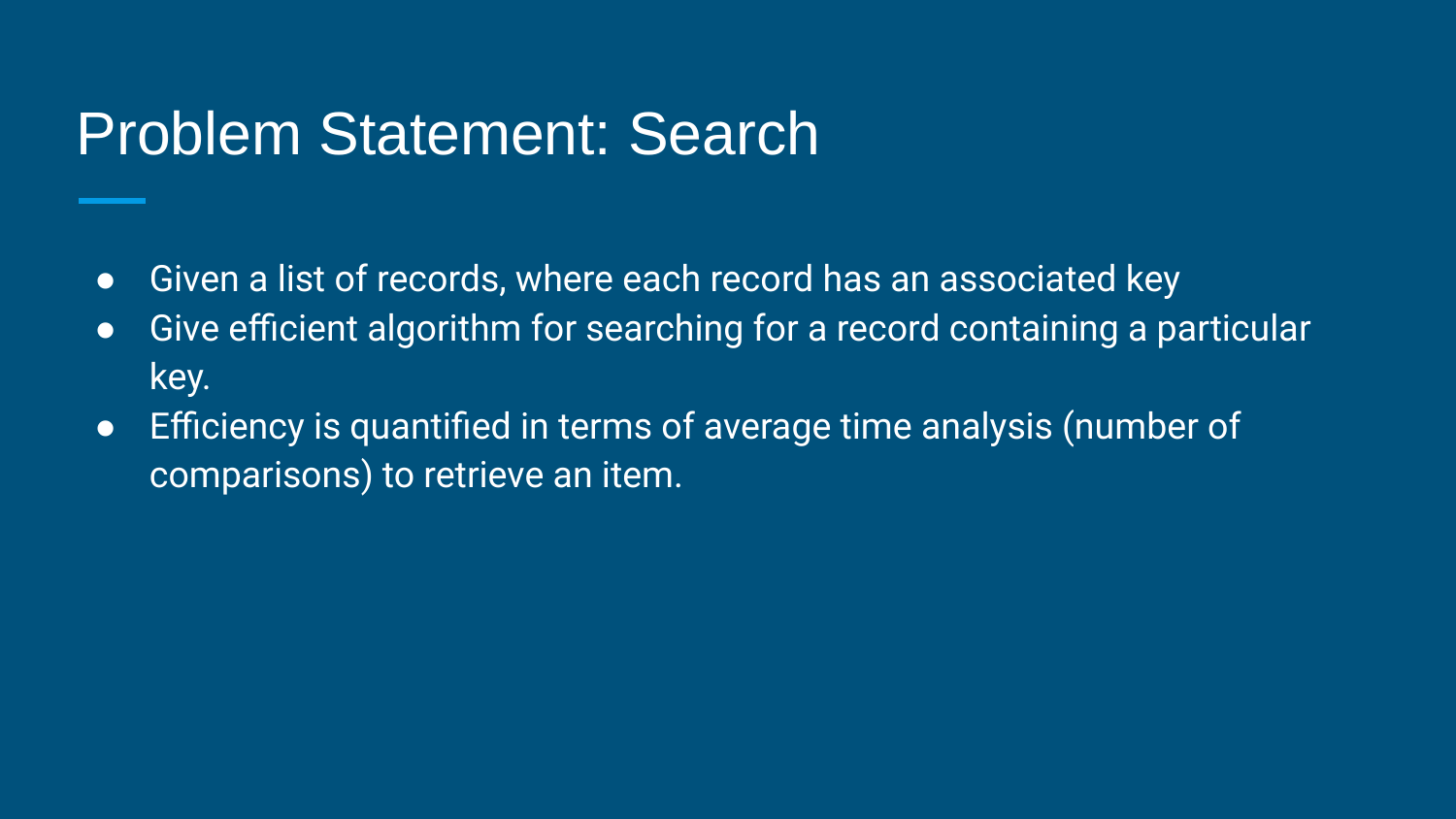

# Problem Statement: Search
Given a list of records, where each record has an associated key
Give efficient algorithm for searching for a record containing a particular key.
Efficiency is quantified in terms of average time analysis (number of comparisons) to retrieve an item.